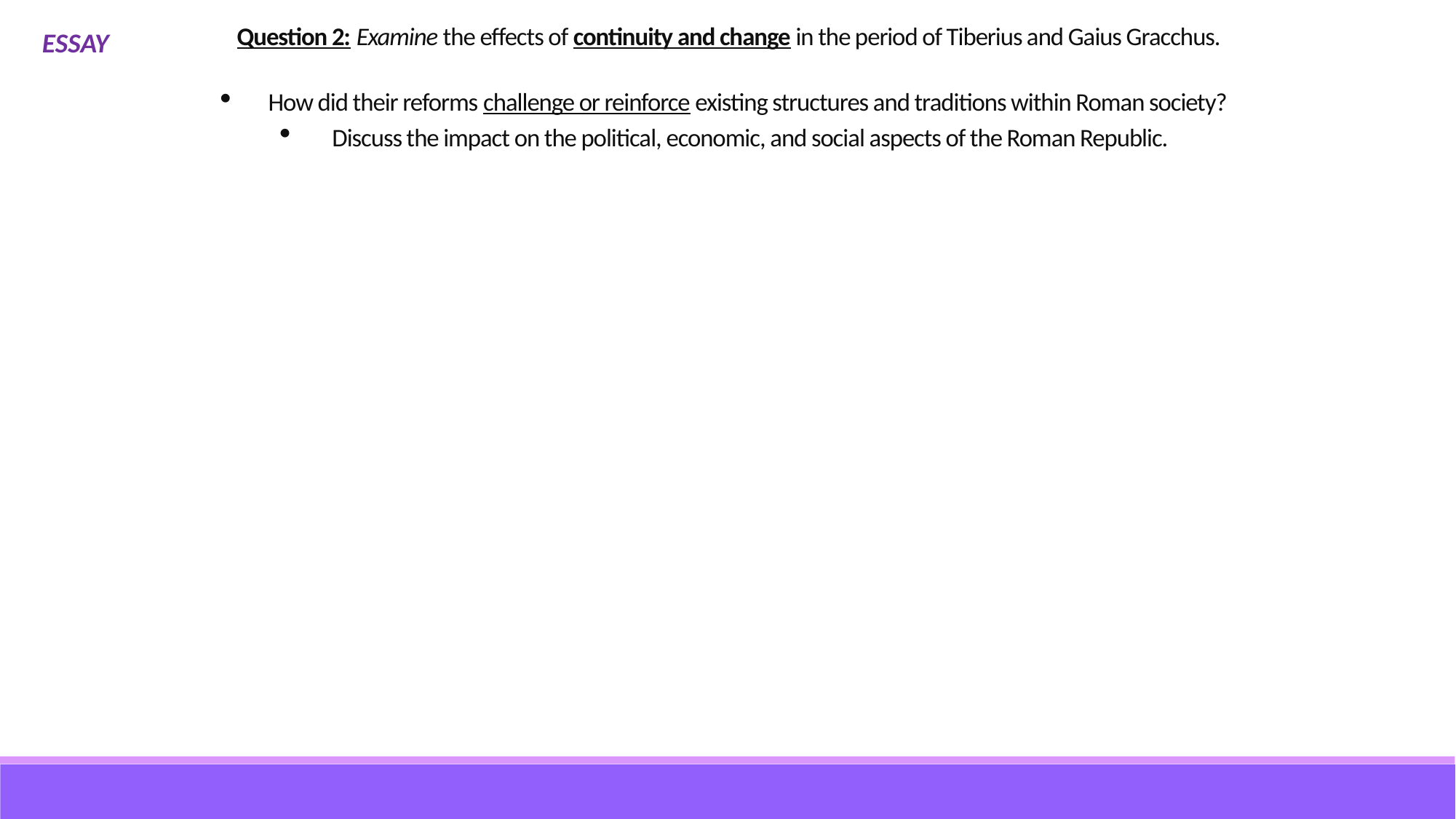

ESSAY
Question 2: Examine the effects of continuity and change in the period of Tiberius and Gaius Gracchus.
How did their reforms challenge or reinforce existing structures and traditions within Roman society?
Discuss the impact on the political, economic, and social aspects of the Roman Republic.